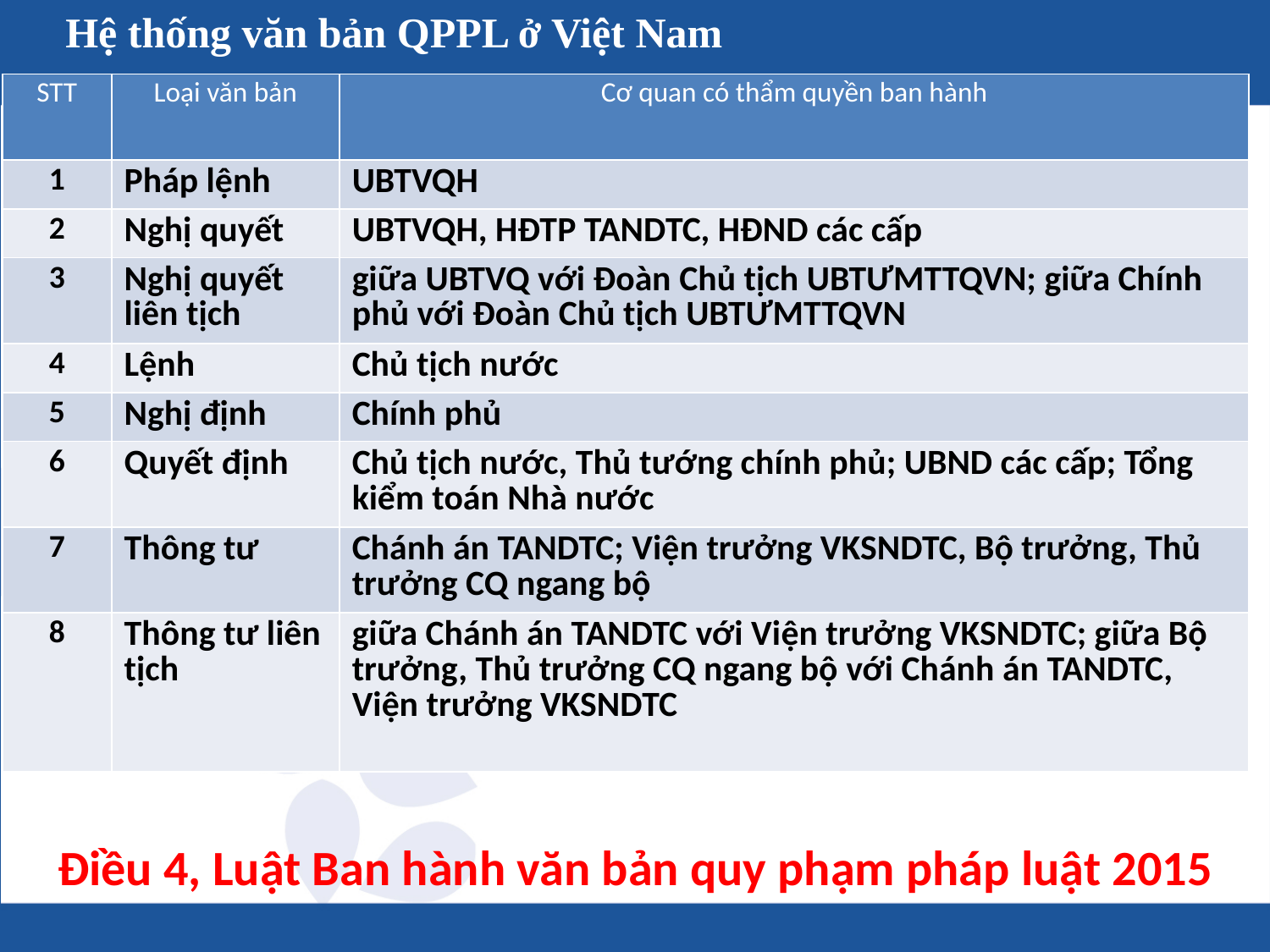

Hệ thống văn bản QPPL ở Việt Nam
| STT | Loại văn bản | Cơ quan có thẩm quyền ban hành |
| --- | --- | --- |
| 1 | Pháp lệnh | UBTVQH |
| 2 | Nghị quyết | UBTVQH, HĐTP TANDTC, HĐND các cấp |
| 3 | Nghị quyết liên tịch | giữa UBTVQ với Đoàn Chủ tịch UBTƯMTTQVN; giữa Chính phủ với Đoàn Chủ tịch UBTƯMTTQVN |
| 4 | Lệnh | Chủ tịch nước |
| 5 | Nghị định | Chính phủ |
| 6 | Quyết định | Chủ tịch nước, Thủ tướng chính phủ; UBND các cấp; Tổng kiểm toán Nhà nước |
| 7 | Thông tư | Chánh án TANDTC; Viện trưởng VKSNDTC, Bộ trưởng, Thủ trưởng CQ ngang bộ |
| 8 | Thông tư liên tịch | giữa Chánh án TANDTC với Viện trưởng VKSNDTC; giữa Bộ trưởng, Thủ trưởng CQ ngang bộ với Chánh án TANDTC, Viện trưởng VKSNDTC |

Điều 4, Luật Ban hành văn bản quy phạm pháp luật 2015